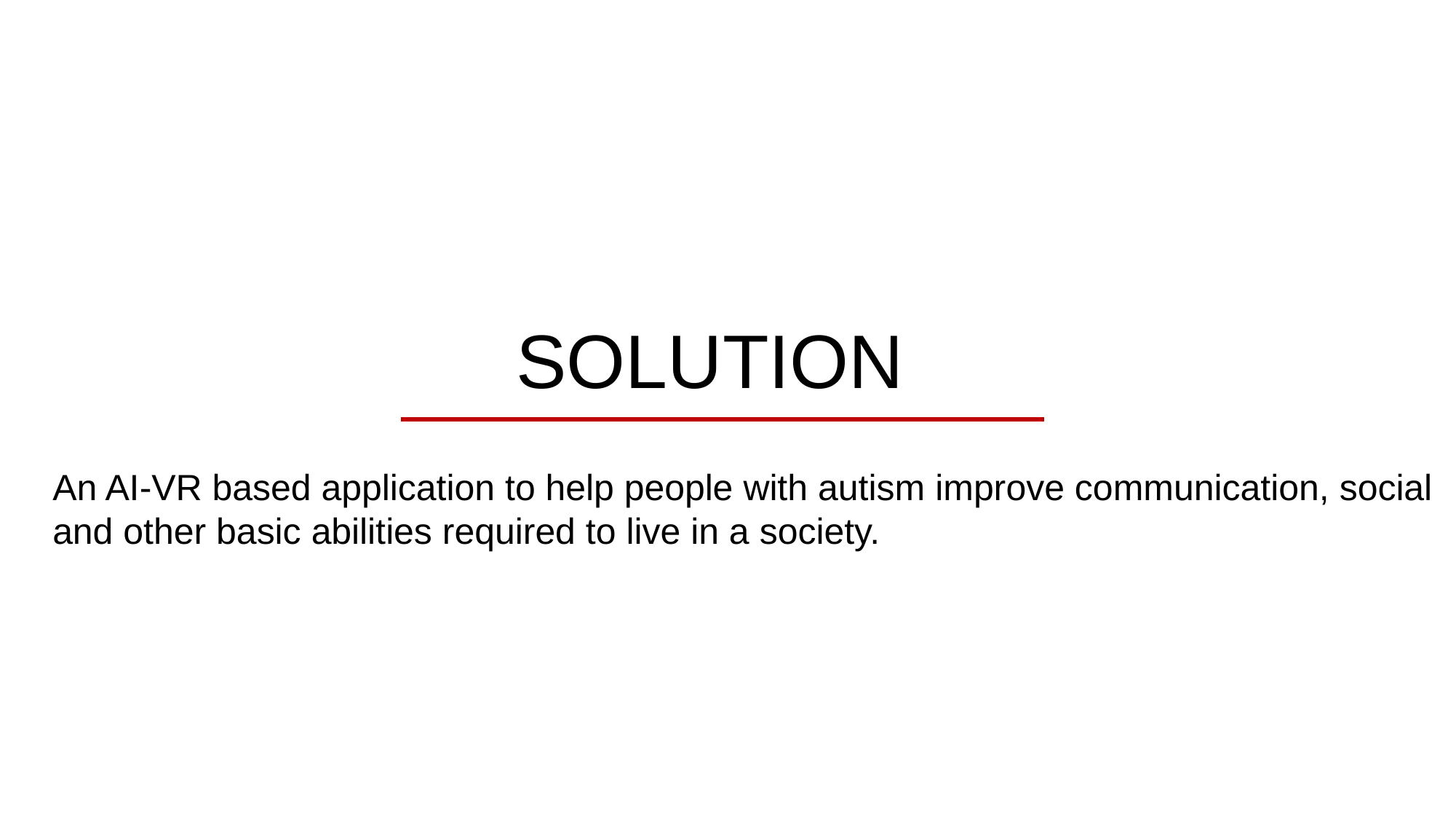

SOLUTION

An AI-VR based application to help people with autism improve communication, social and other basic abilities required to live in a society.